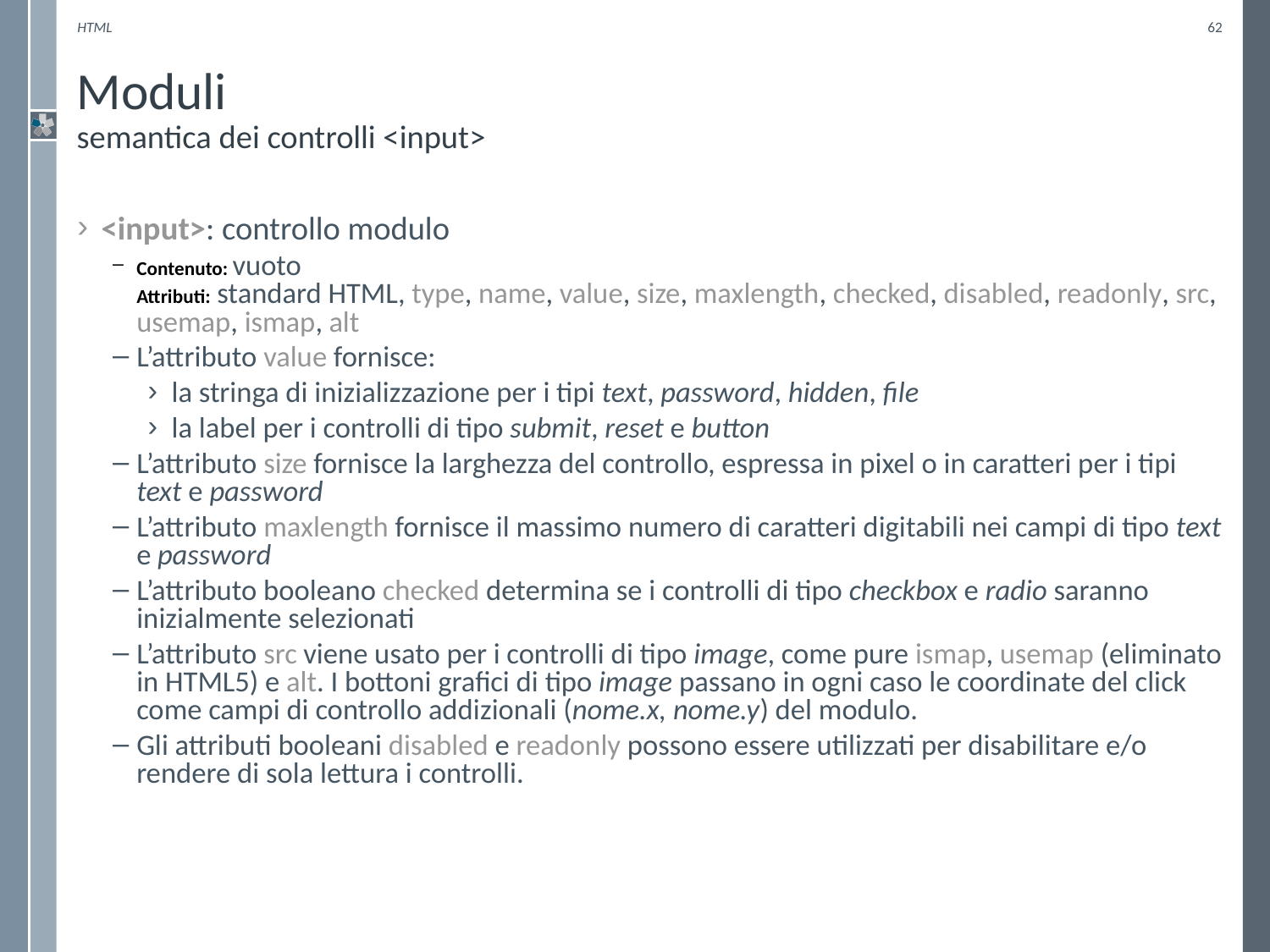

HTML
62
# Moduli semantica dei controlli <input>
<input>: controllo modulo
Contenuto: vuoto
Attributi: standard HTML, type, name, value, size, maxlength, checked, disabled, readonly, src, usemap, ismap, alt
L’attributo value fornisce:
la stringa di inizializzazione per i tipi text, password, hidden, file
la label per i controlli di tipo submit, reset e button
L’attributo size fornisce la larghezza del controllo, espressa in pixel o in caratteri per i tipi text e password
L’attributo maxlength fornisce il massimo numero di caratteri digitabili nei campi di tipo text e password
L’attributo booleano checked determina se i controlli di tipo checkbox e radio saranno inizialmente selezionati
L’attributo src viene usato per i controlli di tipo image, come pure ismap, usemap (eliminato in HTML5) e alt. I bottoni grafici di tipo image passano in ogni caso le coordinate del click come campi di controllo addizionali (nome.x, nome.y) del modulo.
Gli attributi booleani disabled e readonly possono essere utilizzati per disabilitare e/o rendere di sola lettura i controlli.